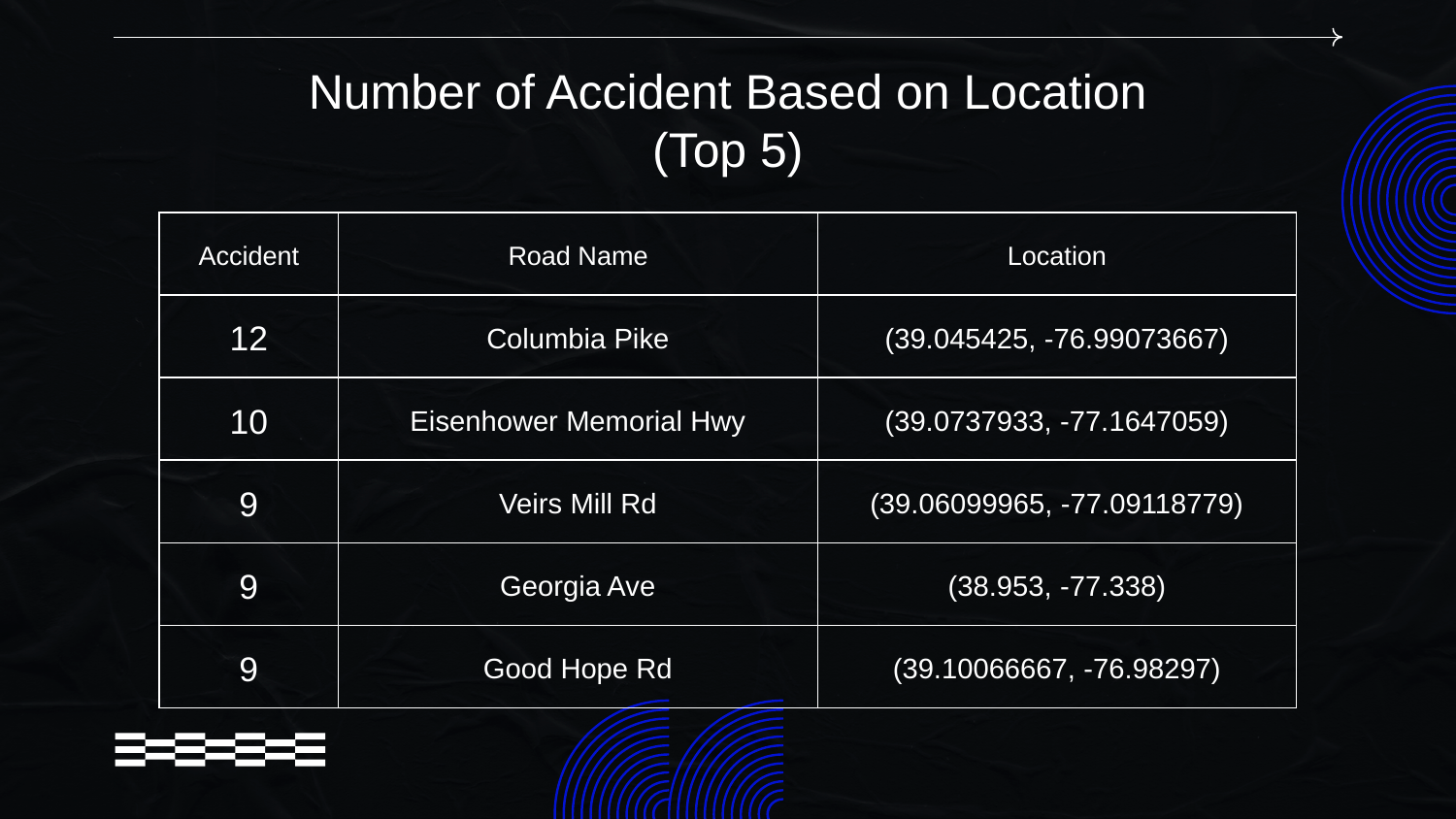

# Number of Accident Based on Location
(Top 5)
| Accident | Road Name | Location |
| --- | --- | --- |
| 12 | Columbia Pike | (39.045425, -76.99073667) |
| 10 | Eisenhower Memorial Hwy | (39.0737933, -77.1647059) |
| 9 | Veirs Mill Rd | (39.06099965, -77.09118779) |
| 9 | Georgia Ave | (38.953, -77.338) |
| 9 | Good Hope Rd | (39.10066667, -76.98297) |